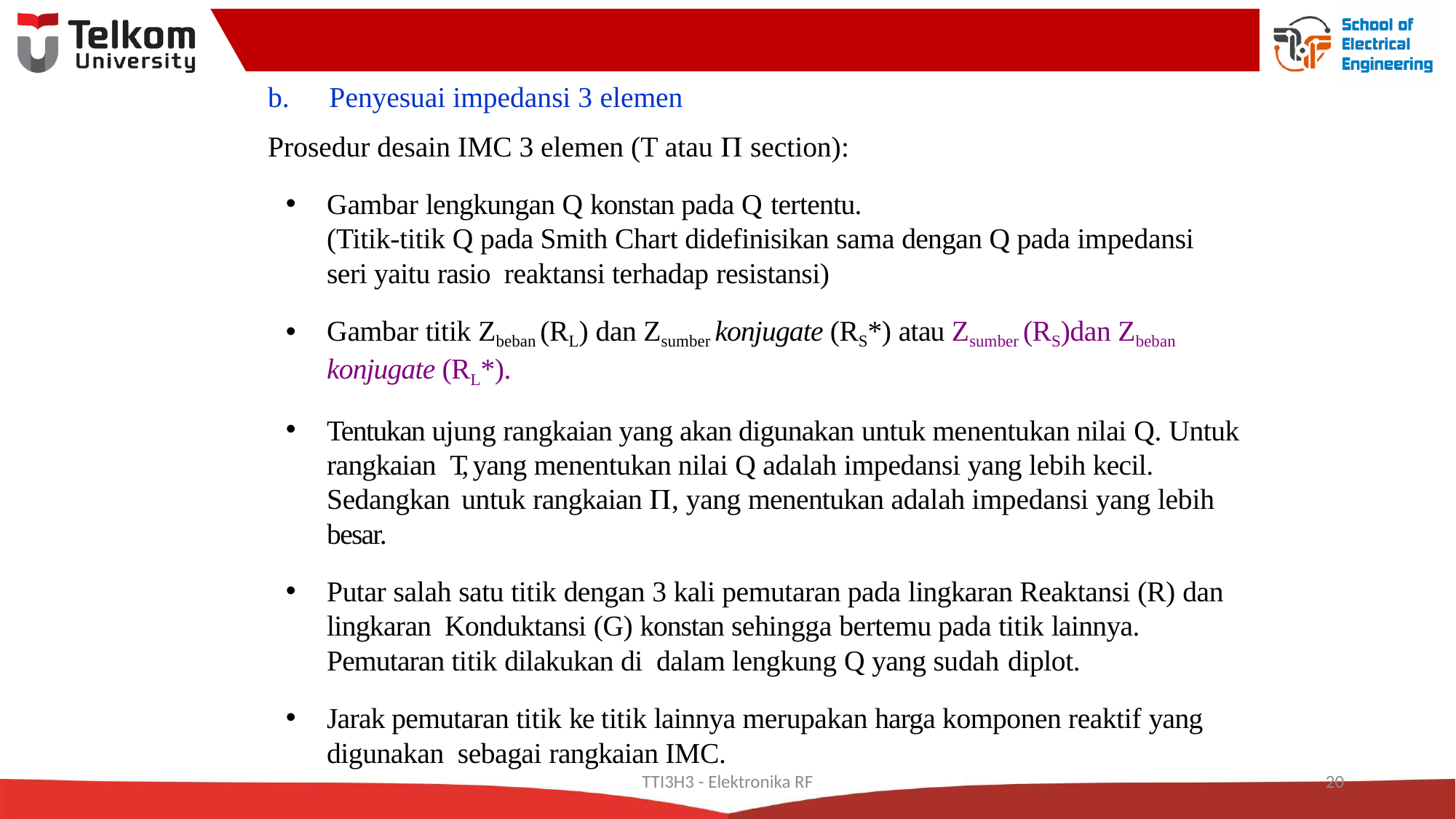

Penyesuai impedansi 3 elemen
Prosedur desain IMC 3 elemen (T atau Π section):
Gambar lengkungan Q konstan pada Q tertentu.
(Titik-titik Q pada Smith Chart didefinisikan sama dengan Q pada impedansi seri yaitu rasio  reaktansi terhadap resistansi)
Gambar titik Zbeban (RL) dan Zsumber konjugate (RS*) atau Zsumber (RS)dan Zbeban konjugate (RL*).
Tentukan ujung rangkaian yang akan digunakan untuk menentukan nilai Q. Untuk rangkaian  T, yang menentukan nilai Q adalah impedansi yang lebih kecil. Sedangkan untuk rangkaian Π, yang menentukan adalah impedansi yang lebih besar.
Putar salah satu titik dengan 3 kali pemutaran pada lingkaran Reaktansi (R) dan lingkaran  Konduktansi (G) konstan sehingga bertemu pada titik lainnya. Pemutaran titik dilakukan di  dalam lengkung Q yang sudah diplot.
Jarak pemutaran titik ke titik lainnya merupakan harga komponen reaktif yang digunakan  sebagai rangkaian IMC.

TTI3H3 - Elektronika RF
20